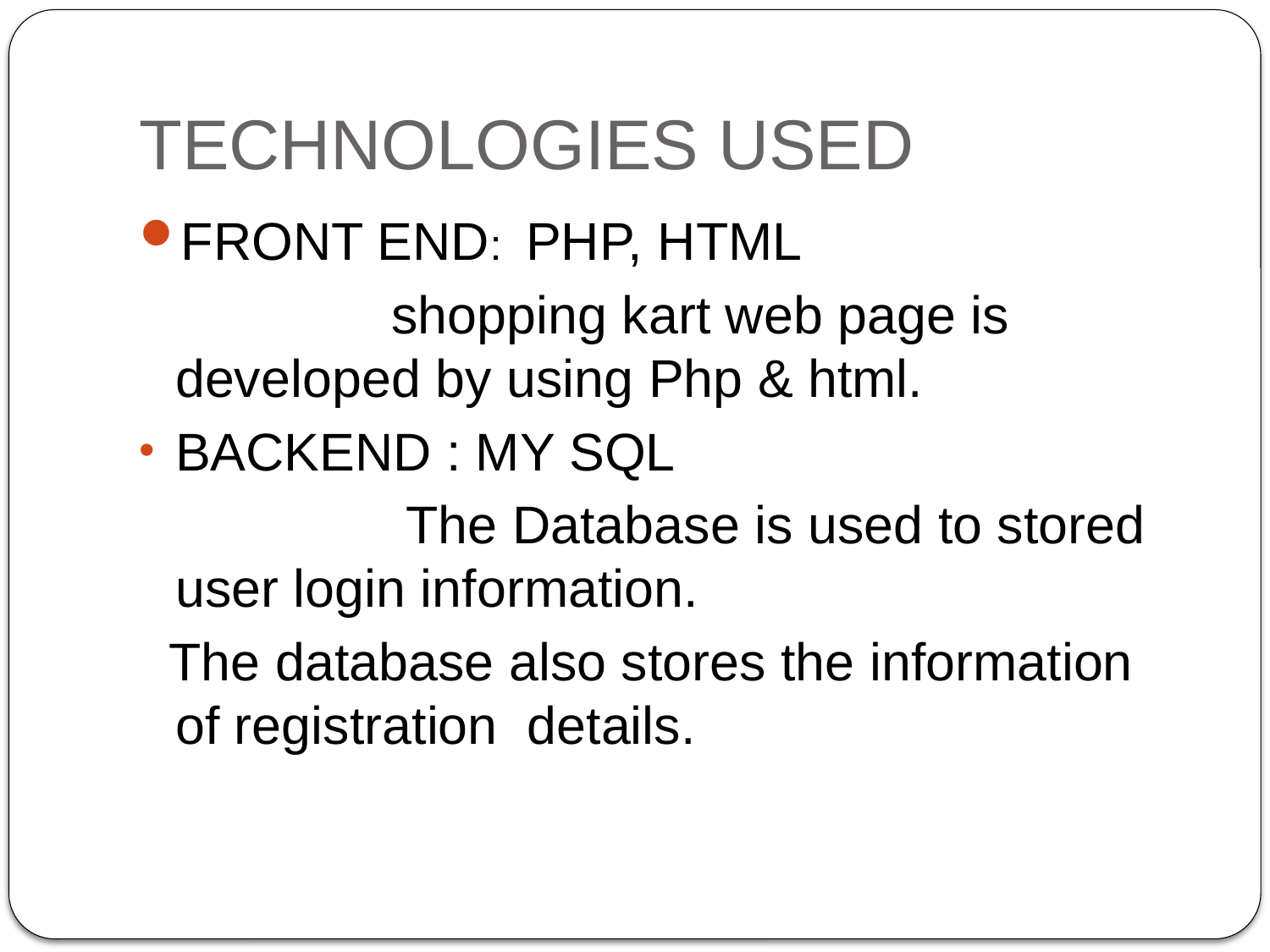

# TECHNOLOGIES USED
FRONT END:  PHP, HTML
                 shopping kart web page is developed by using Php & html.
BACKEND : MY SQL
                  The Database is used to stored user login information.
  The database also stores the information of registration  details.